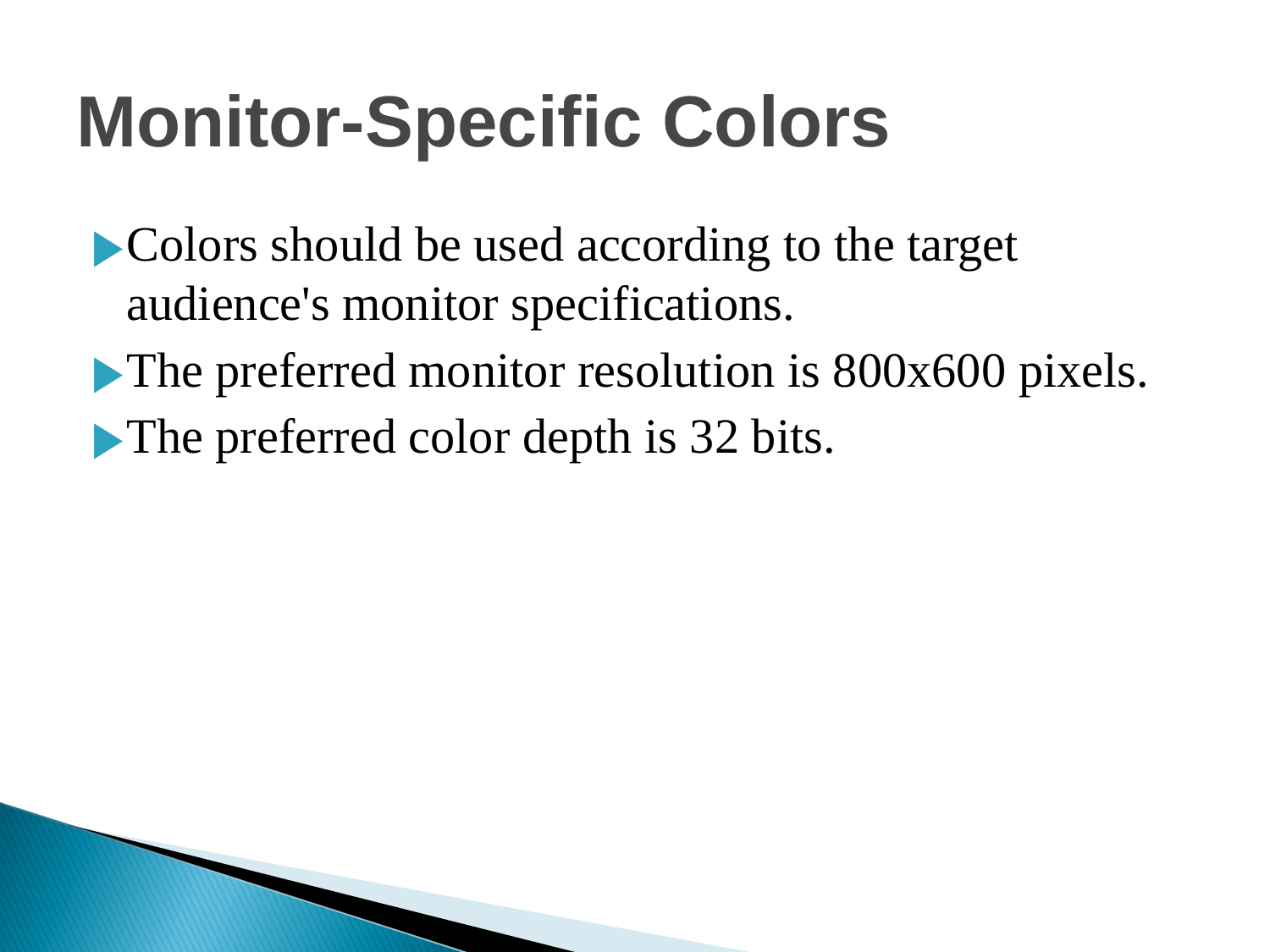

Monitor-Specific Colors
Colors should be used according to the target audience's monitor specifications.
The preferred monitor resolution is 800x600 pixels.
The preferred color depth is 32 bits.